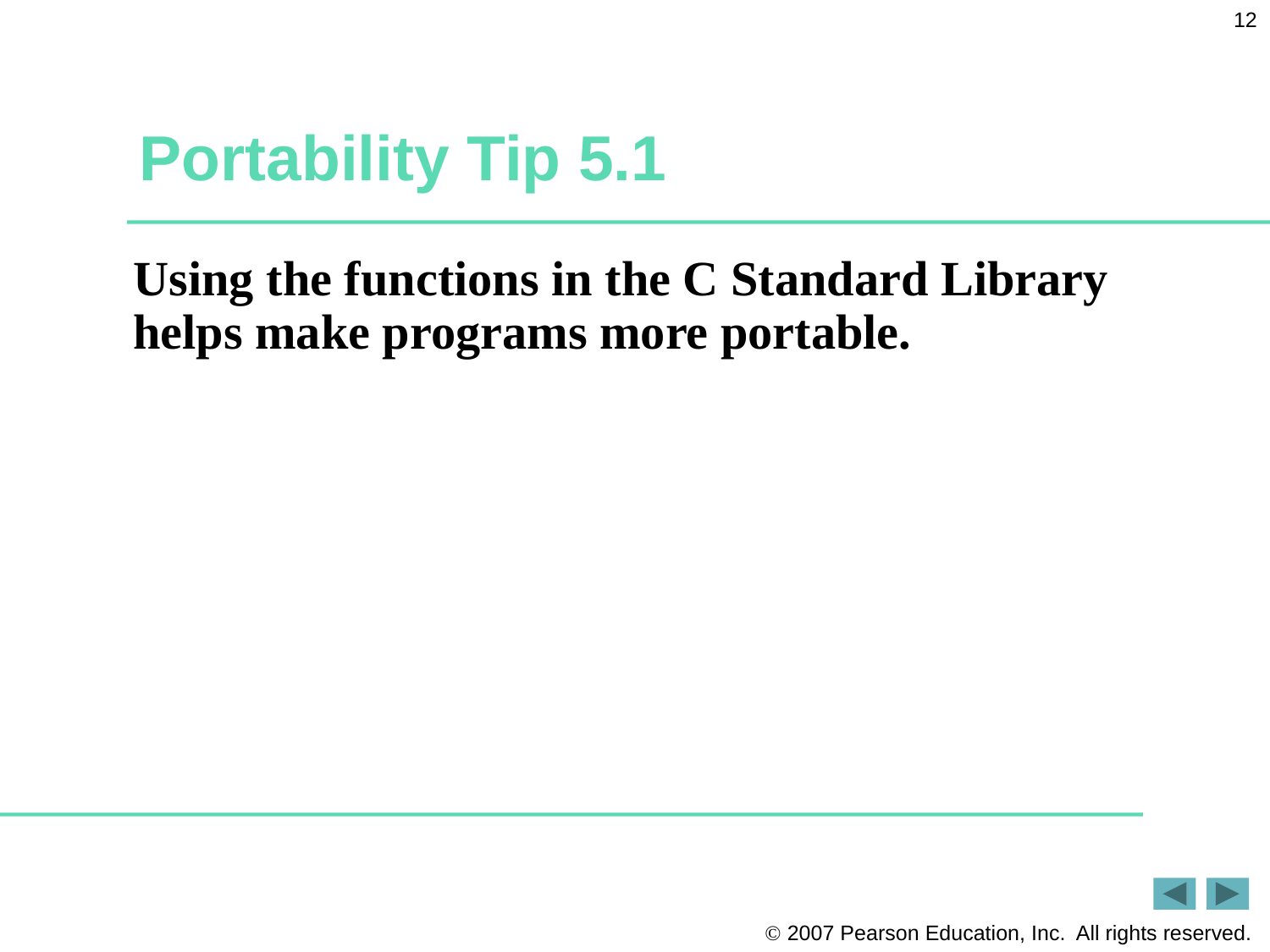

12
# Portability Tip 5.1
Using the functions in the C Standard Library helps make programs more portable.